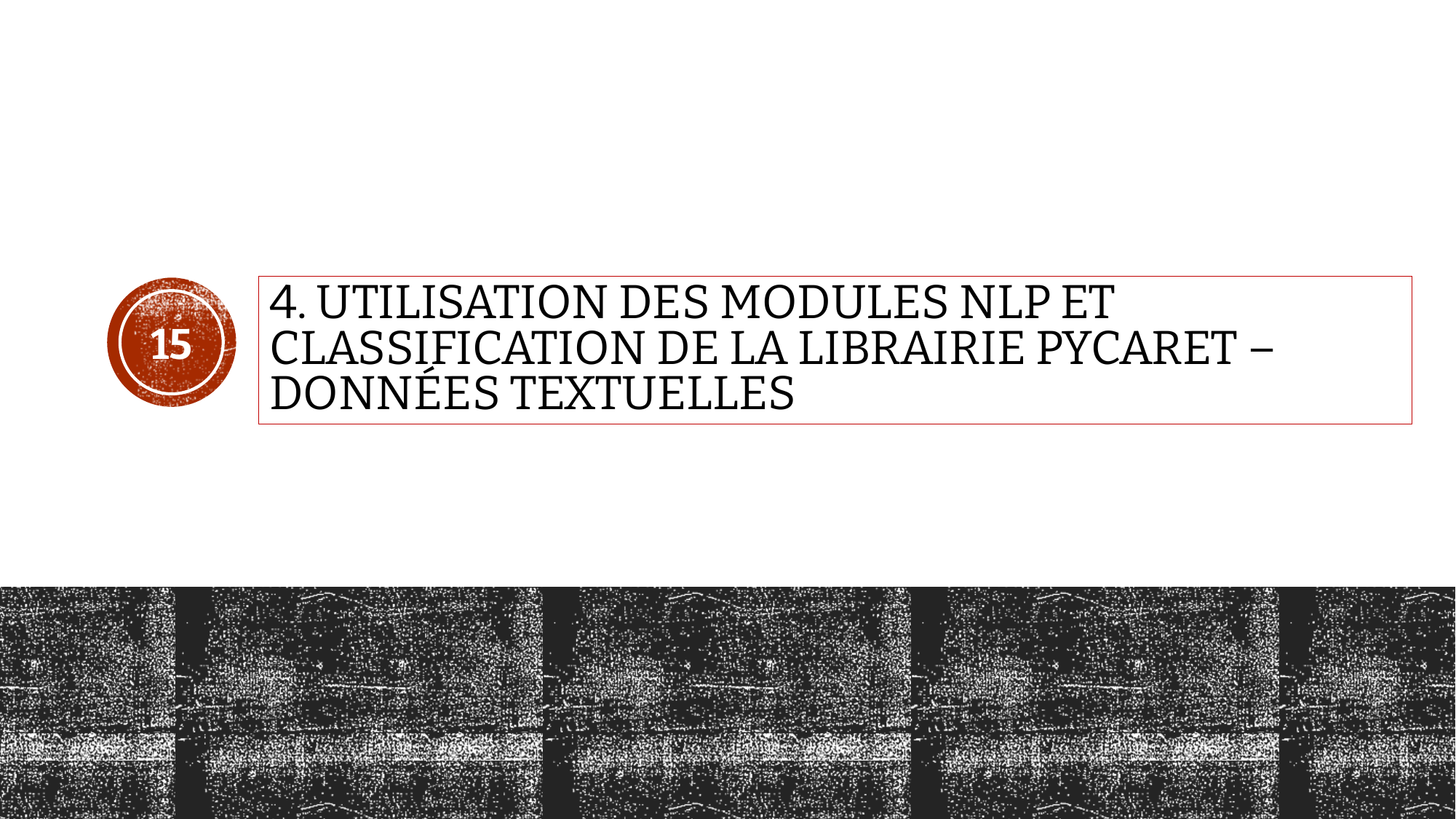

# 4. Utilisation des modules NLP et classification de la librairie Pycaret – Données textuelles
15